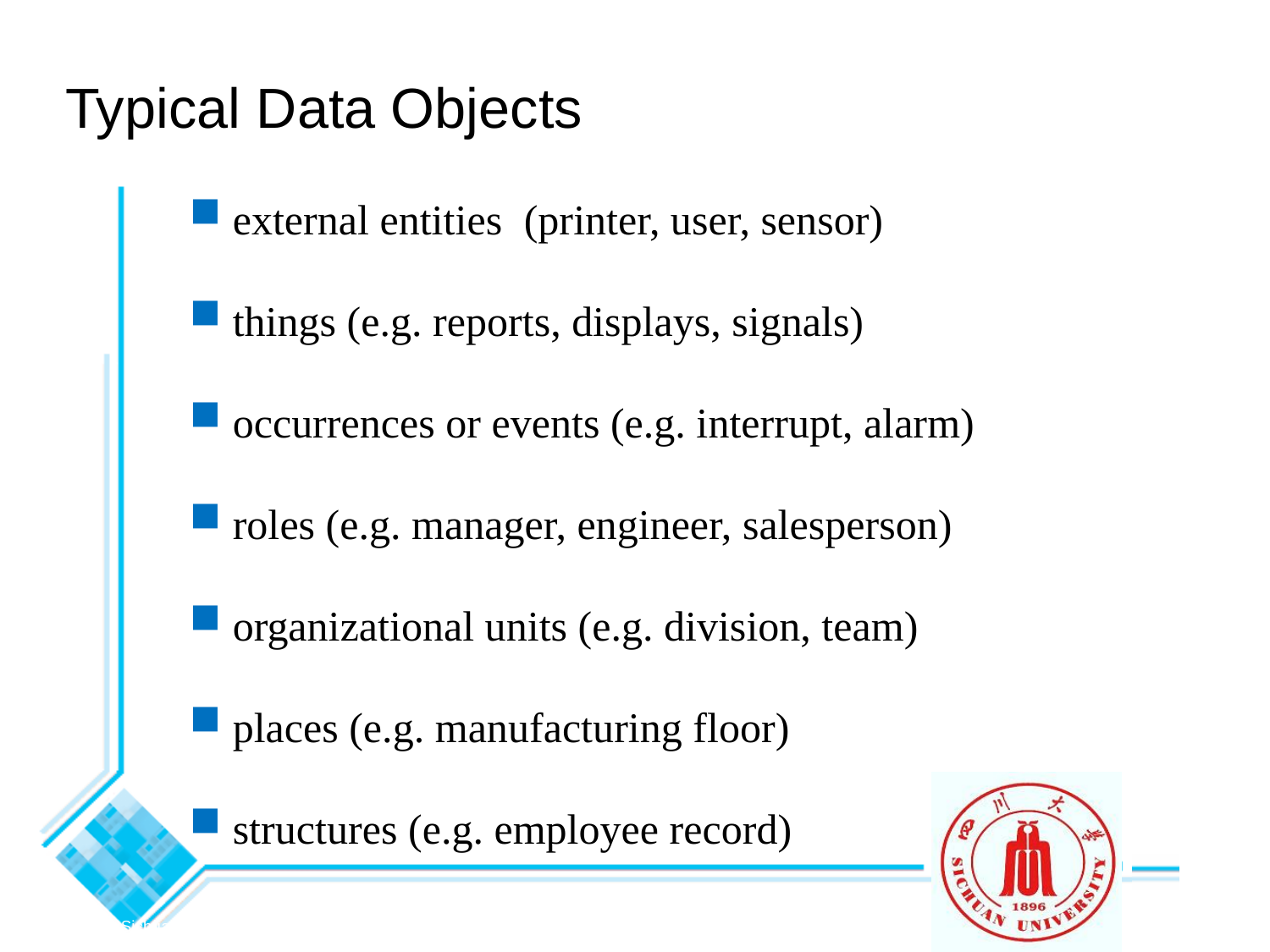

Typical Data Objects
 external entities  (printer, user, sensor)

 things (e.g. reports, displays, signals)

 occurrences or events (e.g. interrupt, alarm)

 roles (e.g. manager, engineer, salesperson)

 organizational units (e.g. division, team)

 places (e.g. manufacturing floor)

 structures (e.g. employee record)
© 2010 Sichuan University All rights reserved.  |  Confidential
45